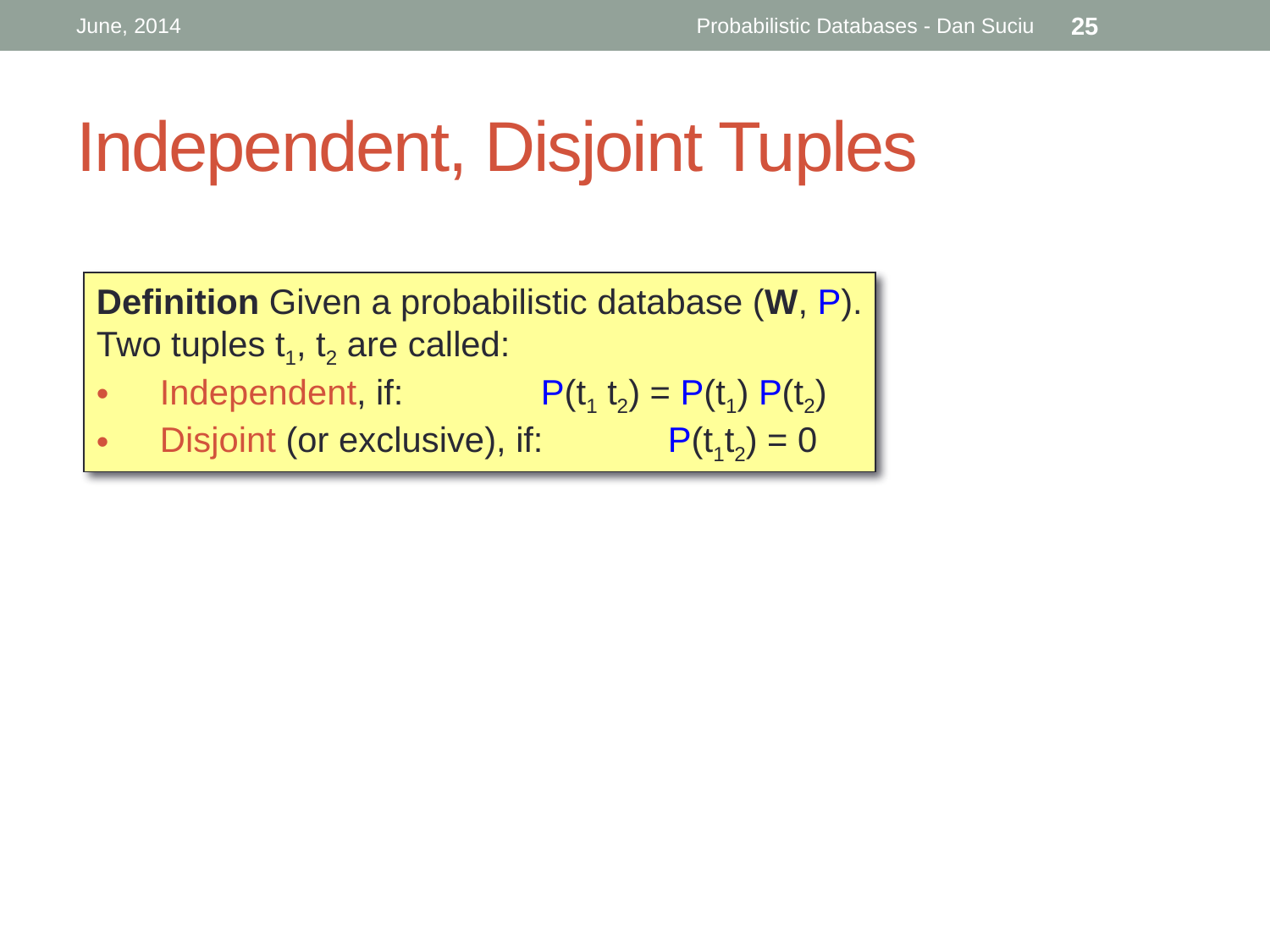

June, 2014
Probabilistic Databases - Dan Suciu
25
# Independent, Disjoint Tuples
Definition Given a probabilistic database (W, P).
Two tuples t1, t2 are called:
Independent, if:		P(t1 t2) = P(t1) P(t2)
Disjoint (or exclusive), if:	P(t1t2) = 0